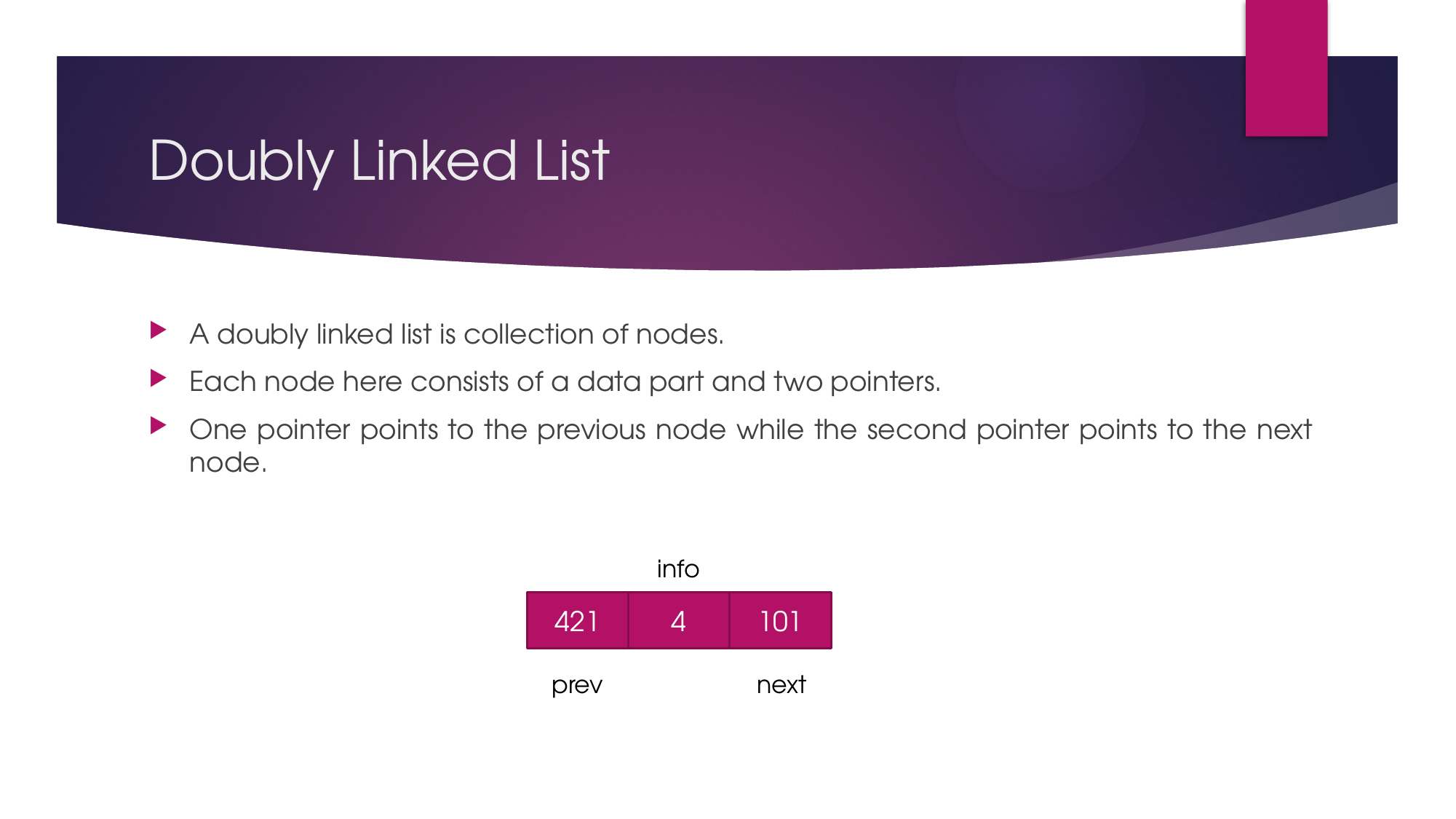

# Doubly Linked List
A doubly linked list is collection of nodes.
Each node here consists of a data part and two pointers.
One pointer points to the previous node while the second pointer points to the next node.
info
421
4
101
next
prev